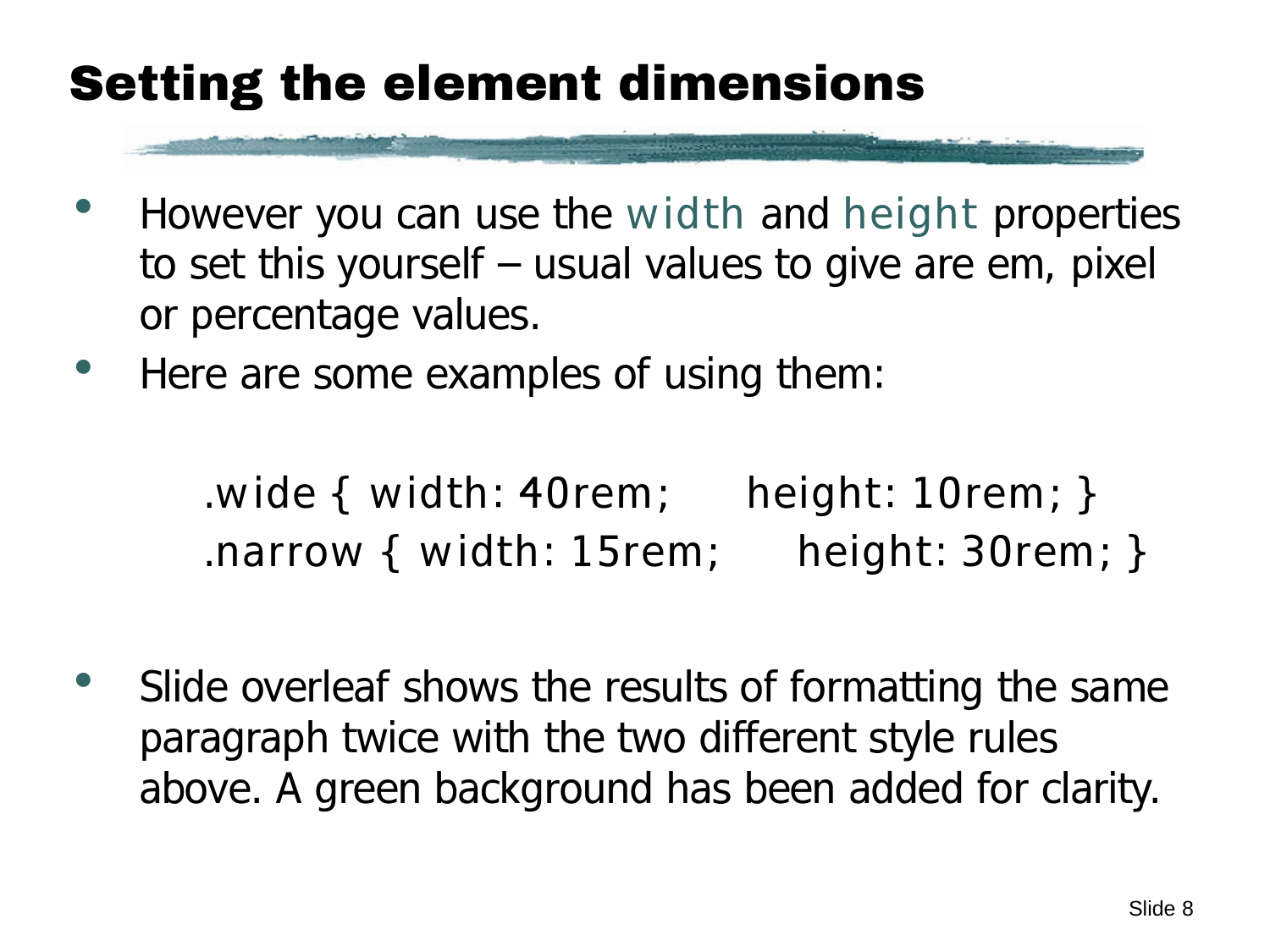

# Setting the element dimensions
However you can use the width and height properties to set this yourself – usual values to give are em, pixel or percentage values.
Here are some examples of using them:

.wide { width: 40rem;      height: 10rem; }
.narrow { width: 15rem;      height: 30rem; }

Slide overleaf shows the results of formatting the same paragraph twice with the two different style rules above. A green background has been added for clarity.

Slide 8